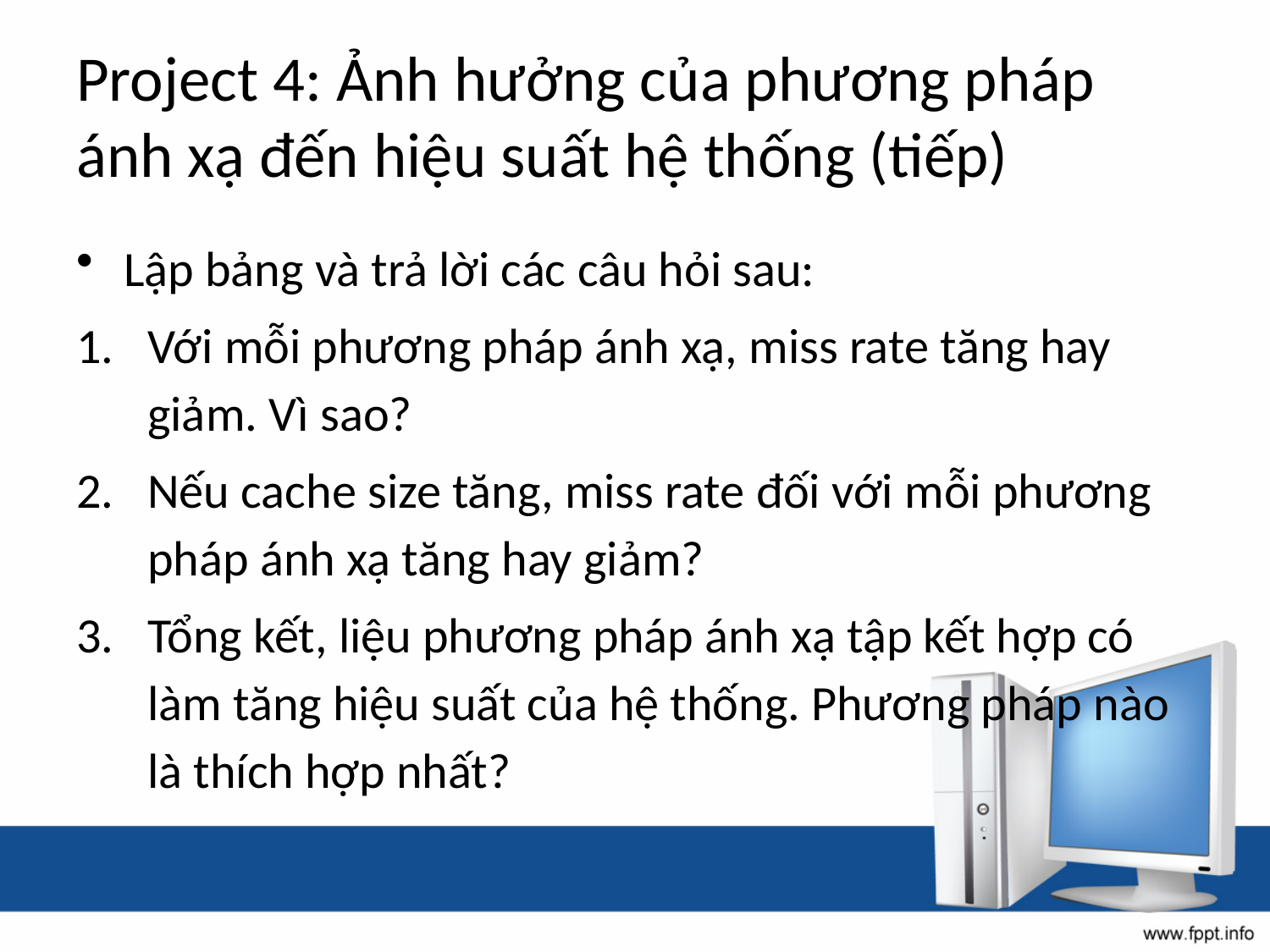

# Project 4: Ảnh hưởng của phương pháp ánh xạ đến hiệu suất hệ thống (tiếp)
Lập bảng và trả lời các câu hỏi sau:
Với mỗi phương pháp ánh xạ, miss rate tăng hay giảm. Vì sao?
Nếu cache size tăng, miss rate đối với mỗi phương pháp ánh xạ tăng hay giảm?
Tổng kết, liệu phương pháp ánh xạ tập kết hợp có làm tăng hiệu suất của hệ thống. Phương pháp nào là thích hợp nhất?